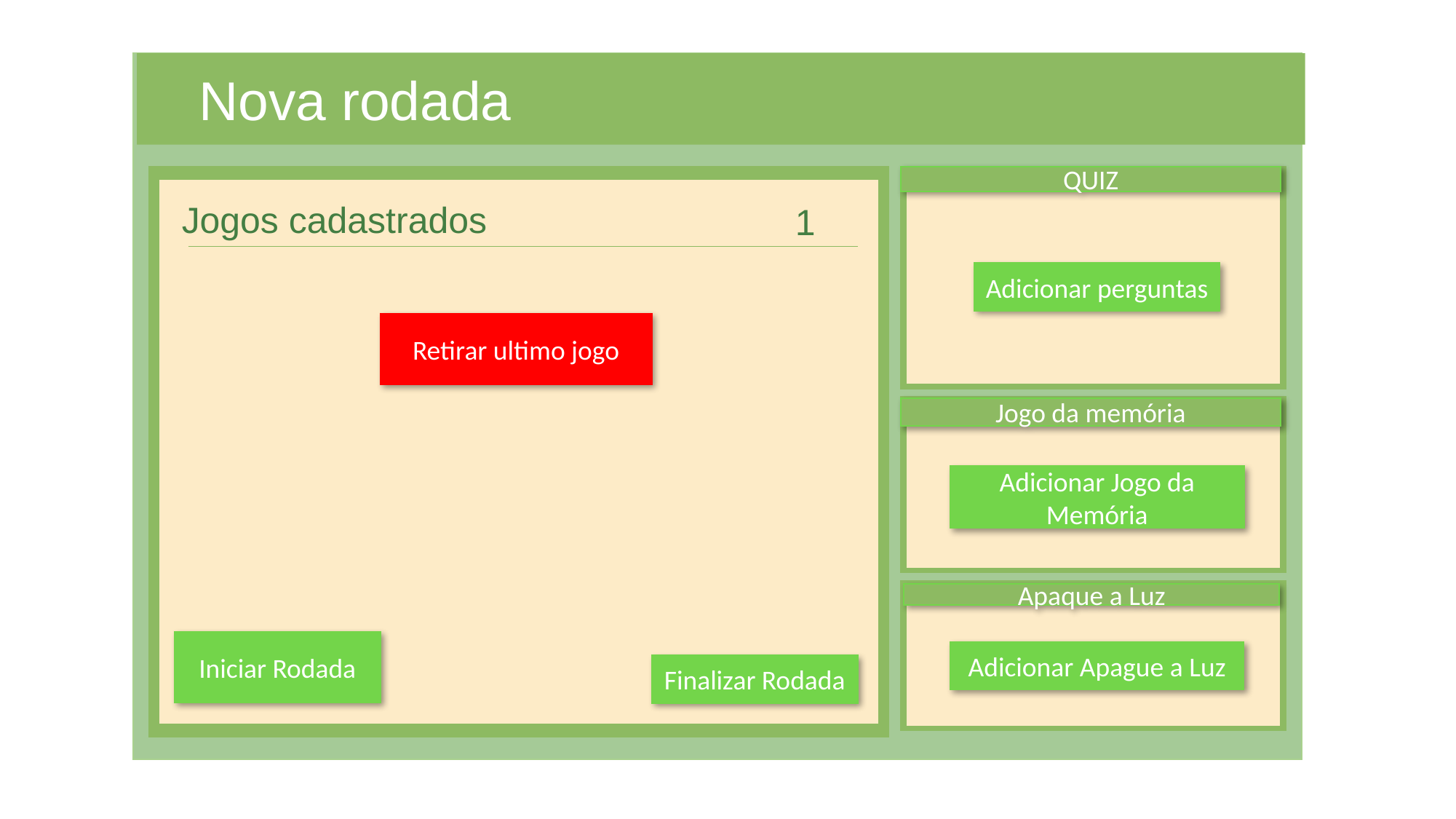

Nova rodada
QUIZ

Jogos cadastrados
1
Adicionar perguntas
Retirar ultimo jogo

Jogo da memória
Adicionar Jogo da Memória

Apaque a Luz
Iniciar Rodada
Adicionar Apague a Luz
Finalizar Rodada